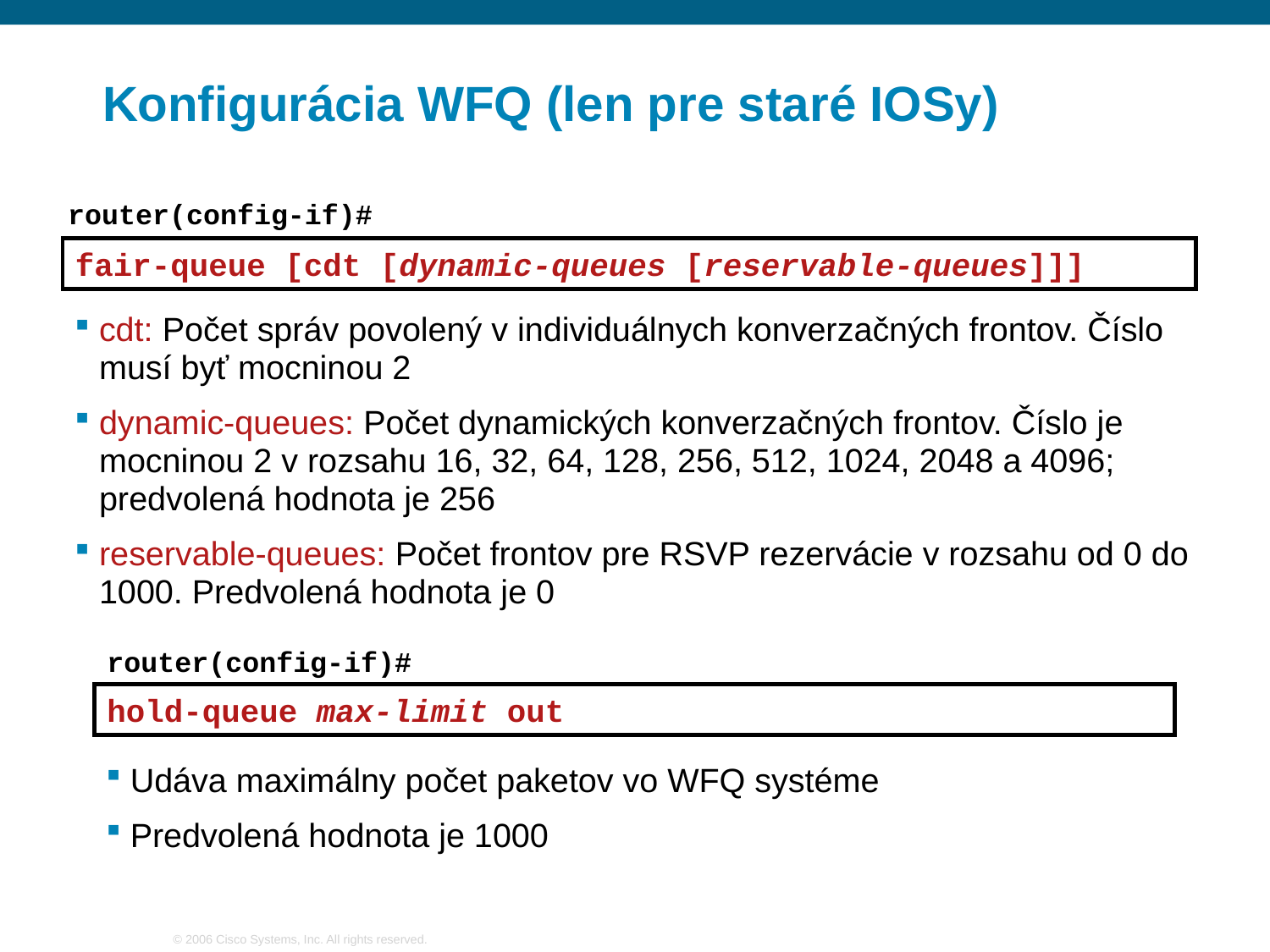

Konfigurácia WFQ (len pre staré IOSy)
router(config-if)#
fair-queue [cdt [dynamic-queues [reservable-queues]]]
cdt: Počet správ povolený v individuálnych konverzačných frontov. Číslo musí byť mocninou 2
dynamic-queues: Počet dynamických konverzačných frontov. Číslo je mocninou 2 v rozsahu 16, 32, 64, 128, 256, 512, 1024, 2048 a 4096; predvolená hodnota je 256
reservable-queues: Počet frontov pre RSVP rezervácie v rozsahu od 0 do 1000. Predvolená hodnota je 0
router(config-if)#
hold-queue max-limit out
Udáva maximálny počet paketov vo WFQ systéme
Predvolená hodnota je 1000